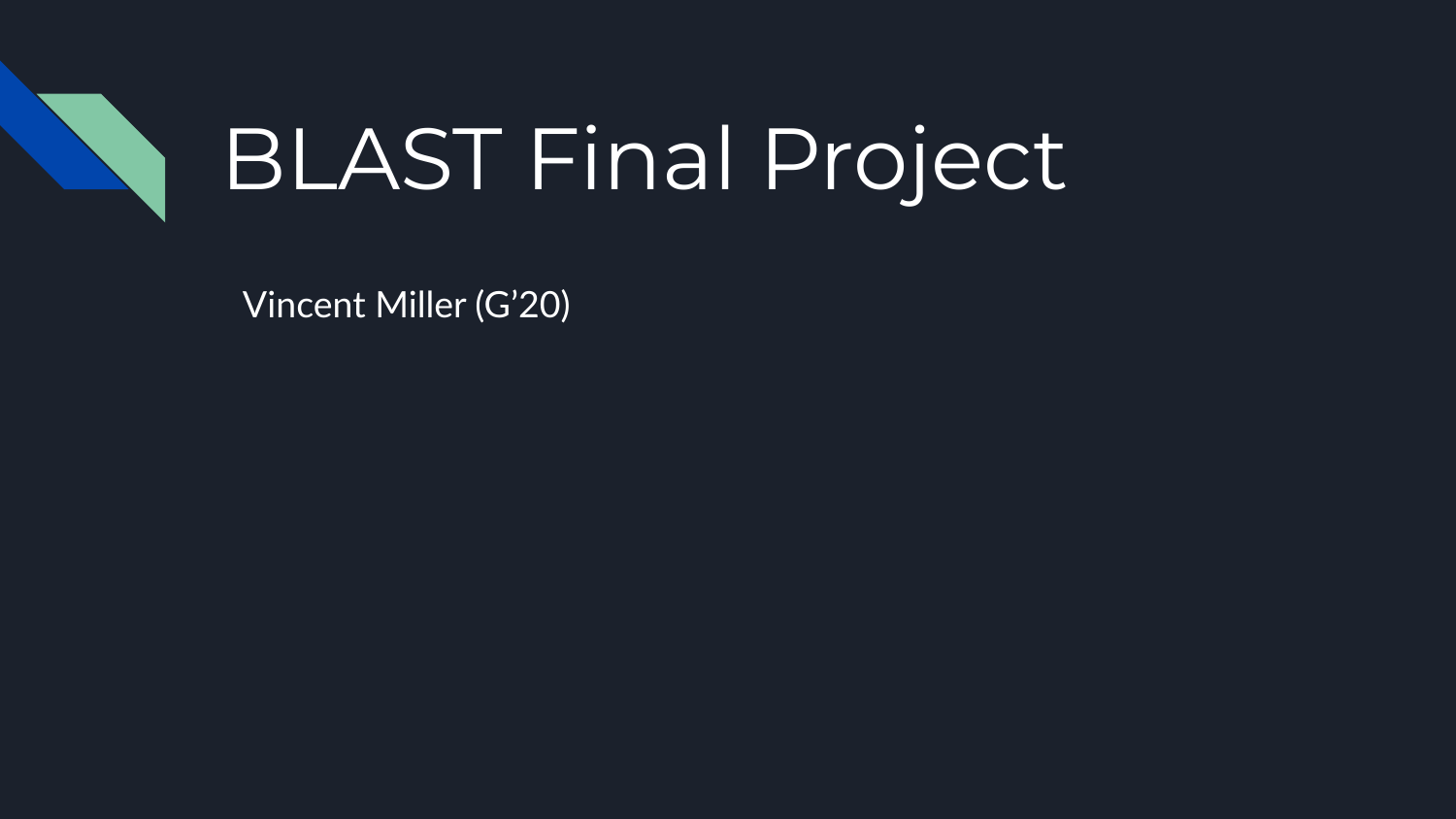

# BLAST Final Project
Vincent Miller (G’20)